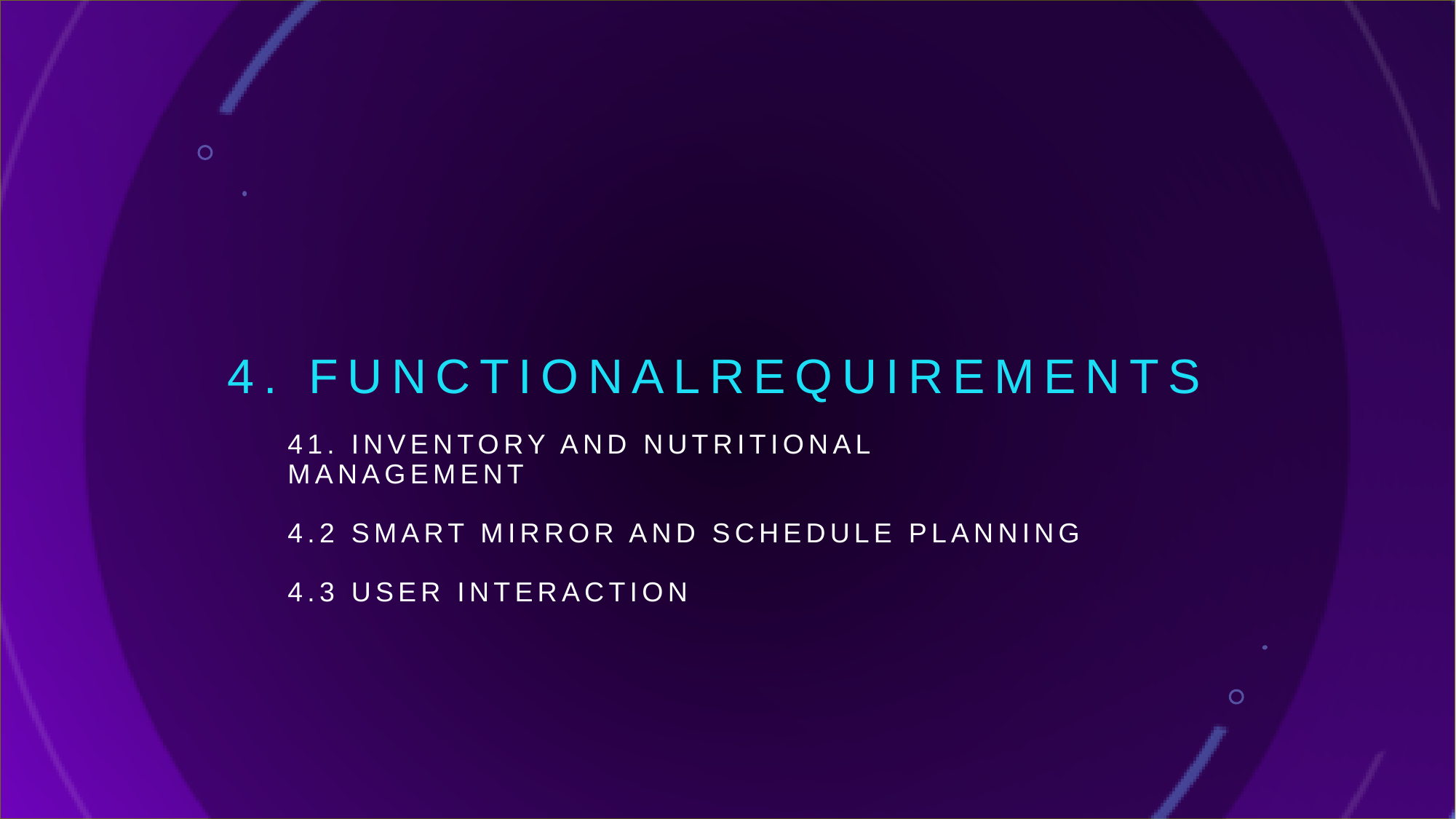

# 4. FunctionalRequirements
41. Inventory and Nutritional Management
4.2 Smart Mirror and Schedule Planning
4.3 User Interaction